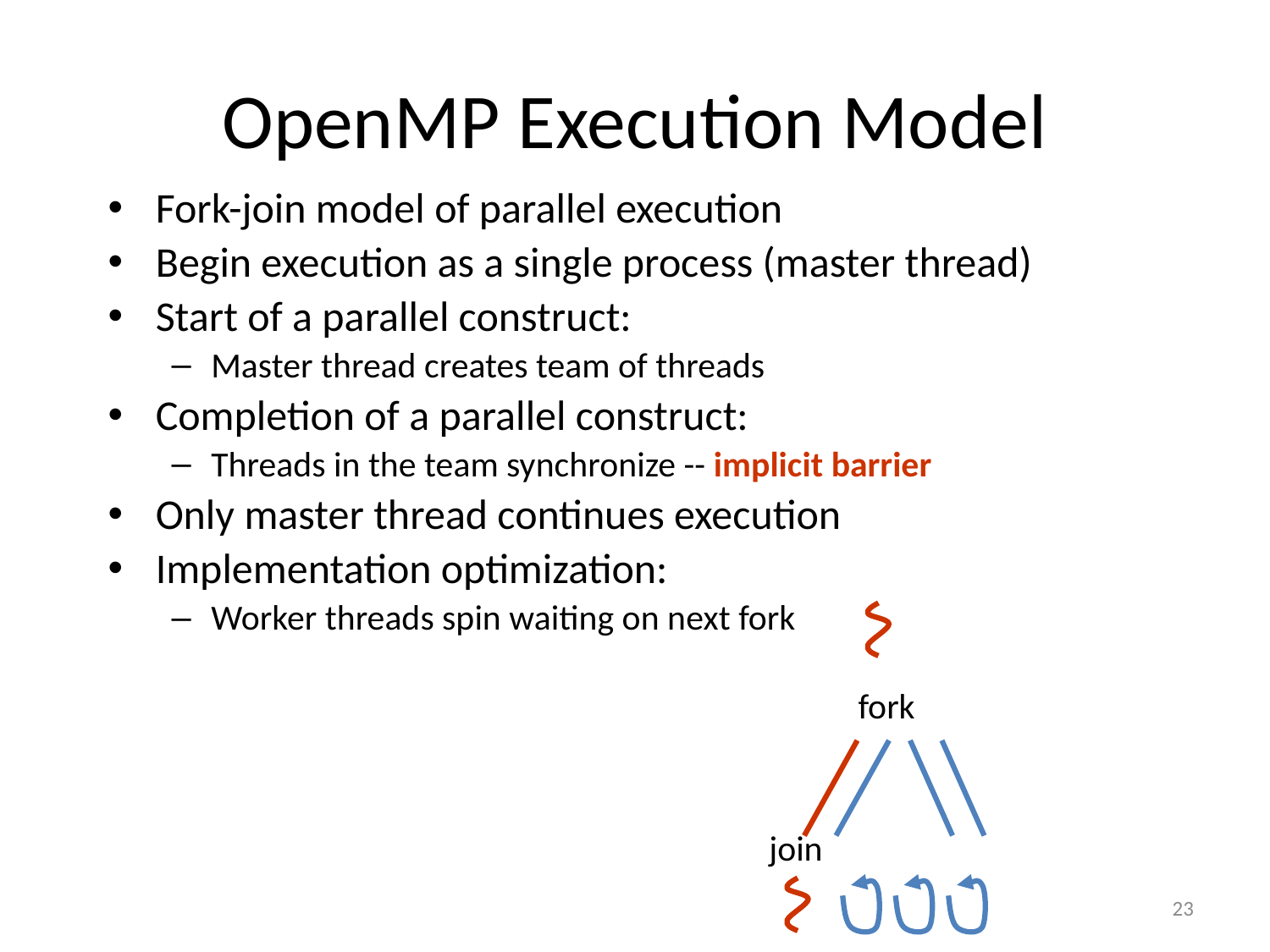

# OpenMP Execution Model
Fork-join model of parallel execution
Begin execution as a single process (master thread)
Start of a parallel construct:
Master thread creates team of threads
Completion of a parallel construct:
Threads in the team synchronize -- implicit barrier
Only master thread continues execution
Implementation optimization:
Worker threads spin waiting on next fork

fork

join

23